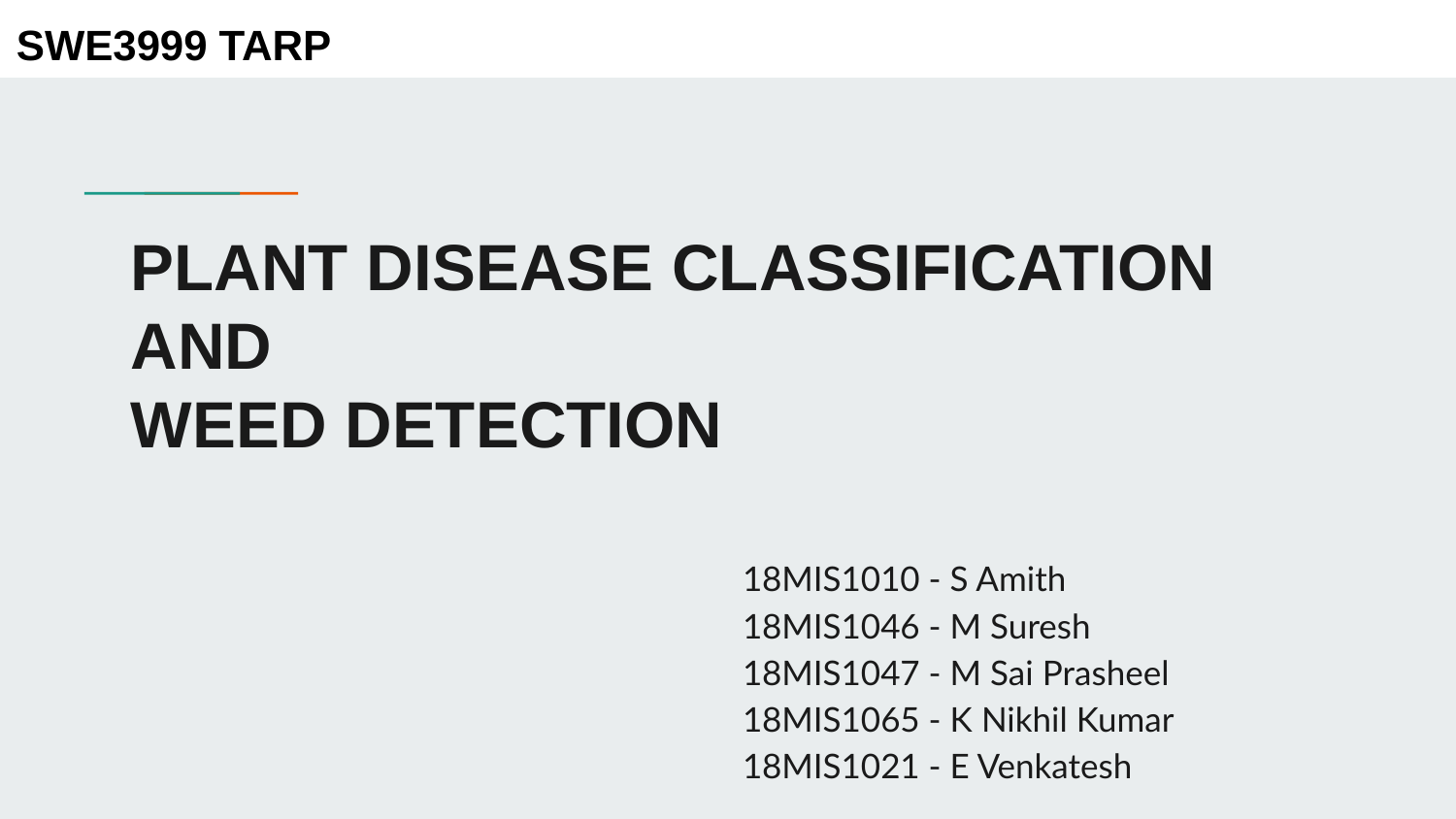

SWE3999 TARP
# PLANT DISEASE CLASSIFICATION AND
WEED DETECTION
18MIS1010 - S Amith
18MIS1046 - M Suresh
18MIS1047 - M Sai Prasheel
18MIS1065 - K Nikhil Kumar
18MIS1021 - E Venkatesh